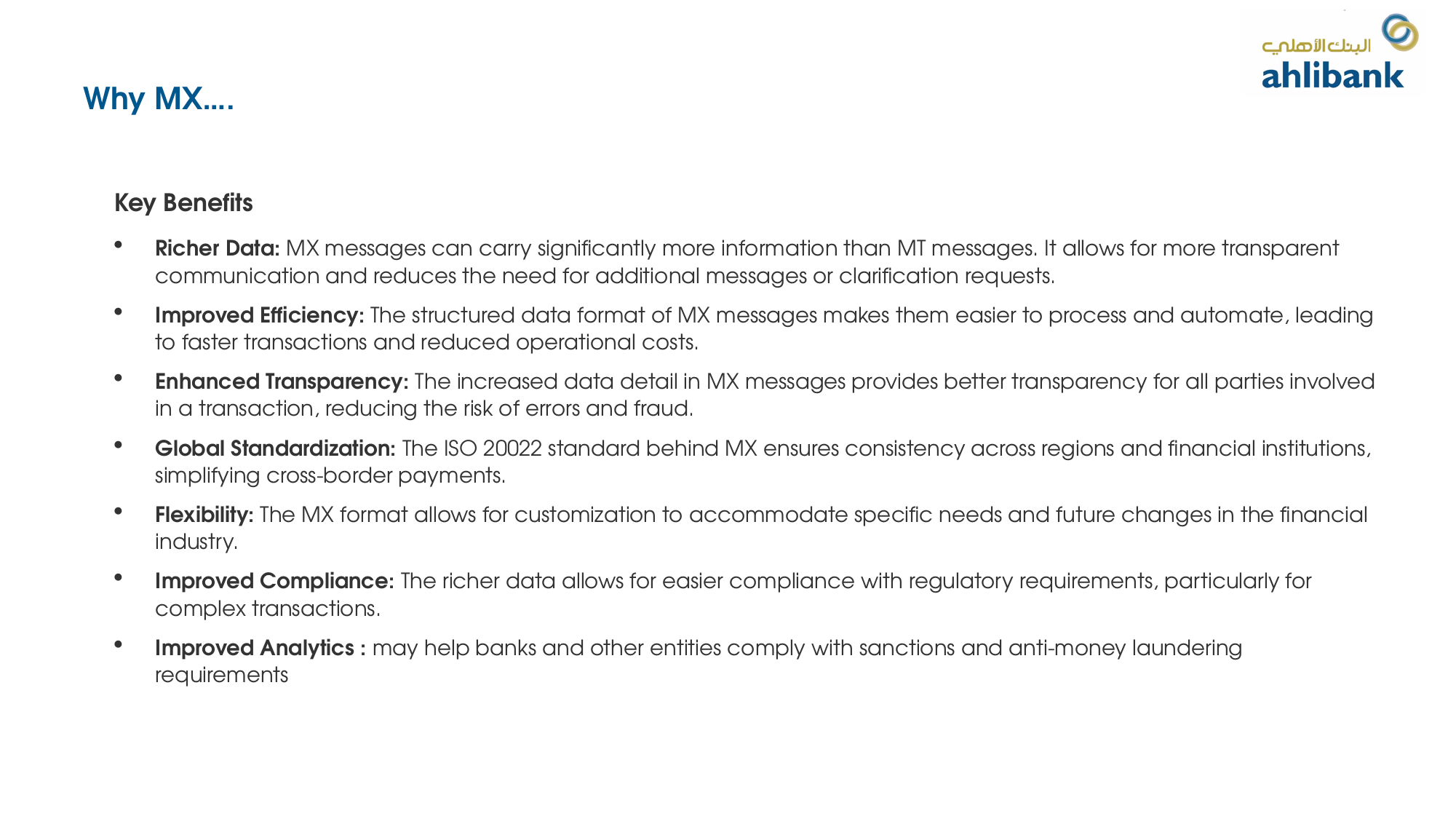

Why MX….
Key Benefits
Richer Data: MX messages can carry significantly more information than MT messages. It allows for more transparent communication and reduces the need for additional messages or clarification requests.
Improved Efficiency: The structured data format of MX messages makes them easier to process and automate, leading to faster transactions and reduced operational costs.
Enhanced Transparency: The increased data detail in MX messages provides better transparency for all parties involved in a transaction, reducing the risk of errors and fraud.
Global Standardization: The ISO 20022 standard behind MX ensures consistency across regions and financial institutions, simplifying cross-border payments.
Flexibility: The MX format allows for customization to accommodate specific needs and future changes in the financial industry.
Improved Compliance: The richer data allows for easier compliance with regulatory requirements, particularly for complex transactions.
Improved Analytics : may help banks and other entities comply with sanctions and anti-money laundering requirements